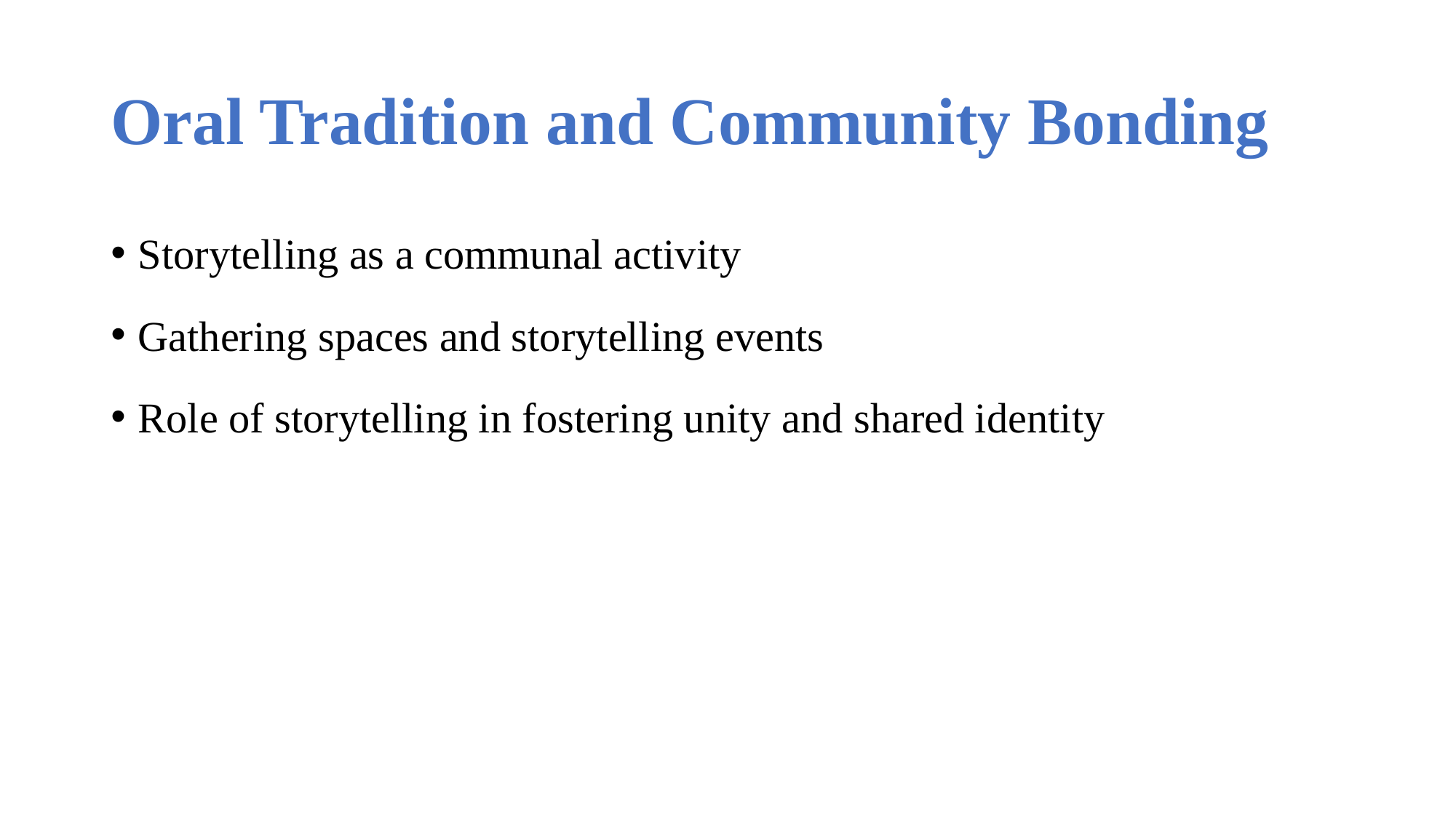

# Oral Tradition and Community Bonding
Storytelling as a communal activity
Gathering spaces and storytelling events
Role of storytelling in fostering unity and shared identity